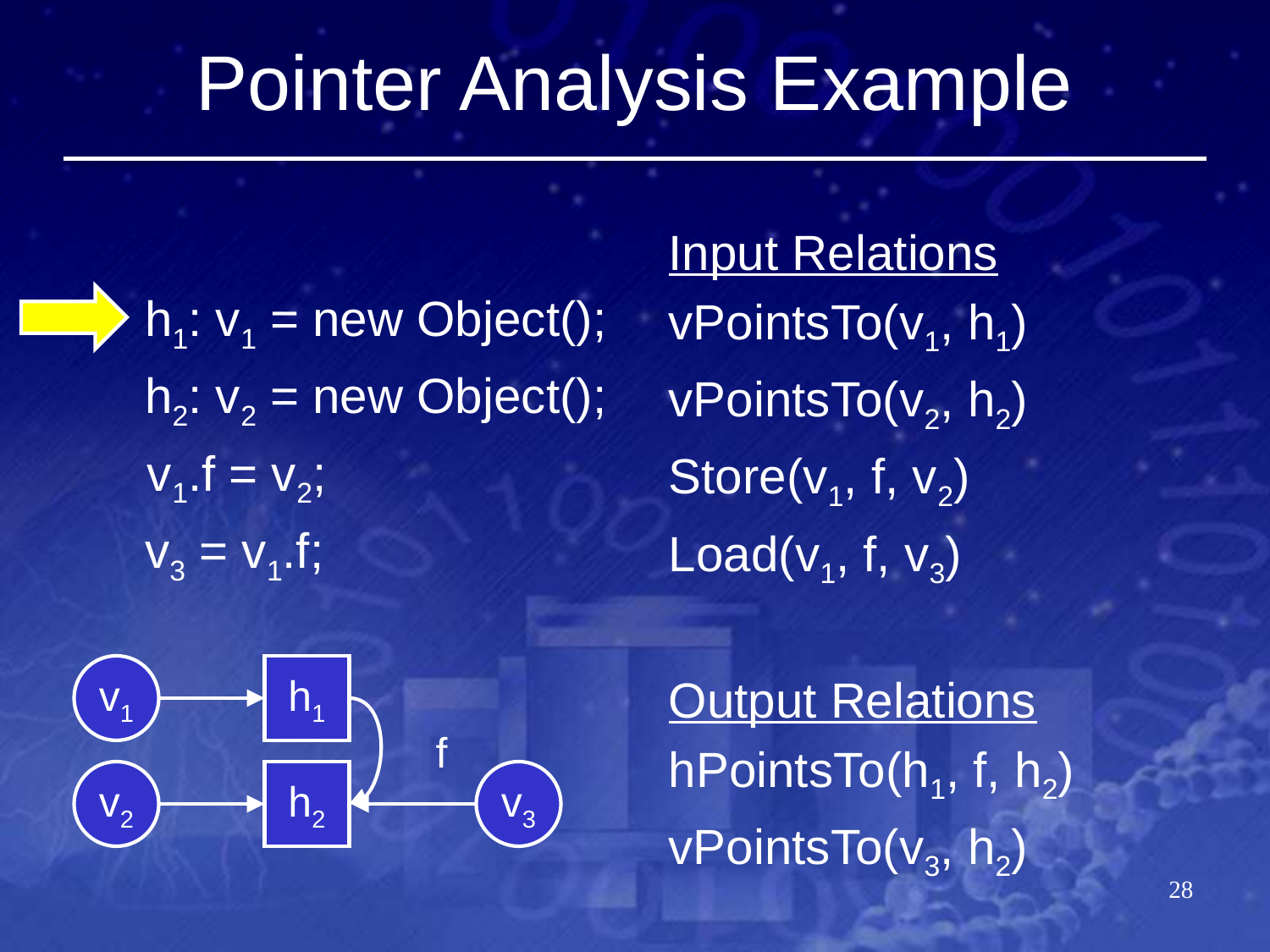

# Pointer Analysis Example

     h1: v1 = new Object();
     h2: v2 = new Object();
	  v1.f = v2;
     v3 = v1.f;
Input Relations
vPointsTo(v1, h1)
vPointsTo(v2, h2)
Store(v1, f, v2)
Load(v1, f, v3)

Output Relations
hPointsTo(h1, f, h2)
vPointsTo(v3, h2)

v1
h1
f
v2
h2
v3
28